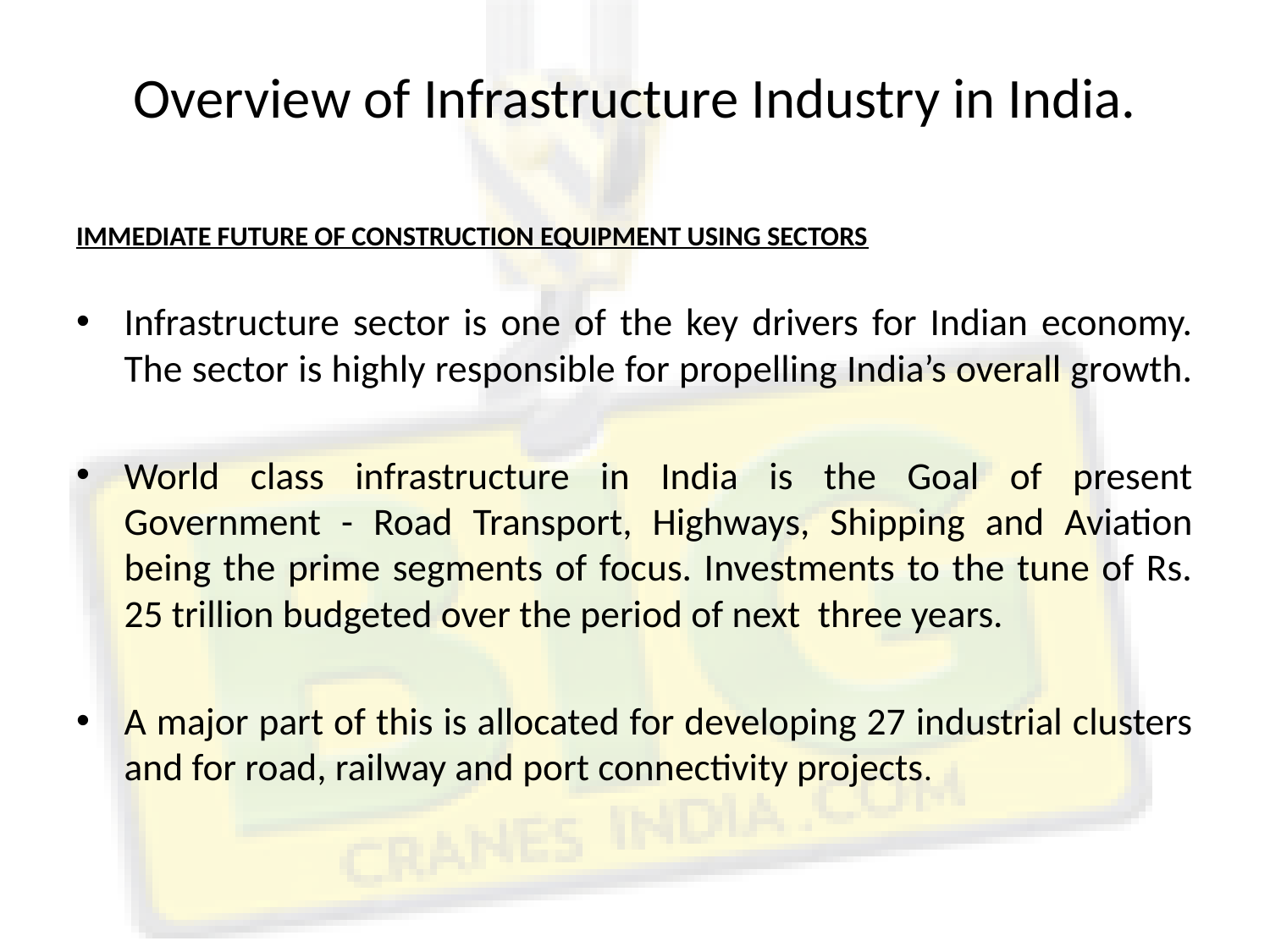

# Overview of Infrastructure Industry in India.
IMMEDIATE FUTURE OF CONSTRUCTION EQUIPMENT USING SECTORS

Infrastructure sector is one of the key drivers for Indian economy. The sector is highly responsible for propelling India’s overall growth.

World class infrastructure in India is the Goal of present Government - Road Transport, Highways, Shipping and Aviation being the prime segments of focus. Investments to the tune of Rs. 25 trillion budgeted over the period of next  three years.

A major part of this is allocated for developing 27 industrial clusters and for road, railway and port connectivity projects.